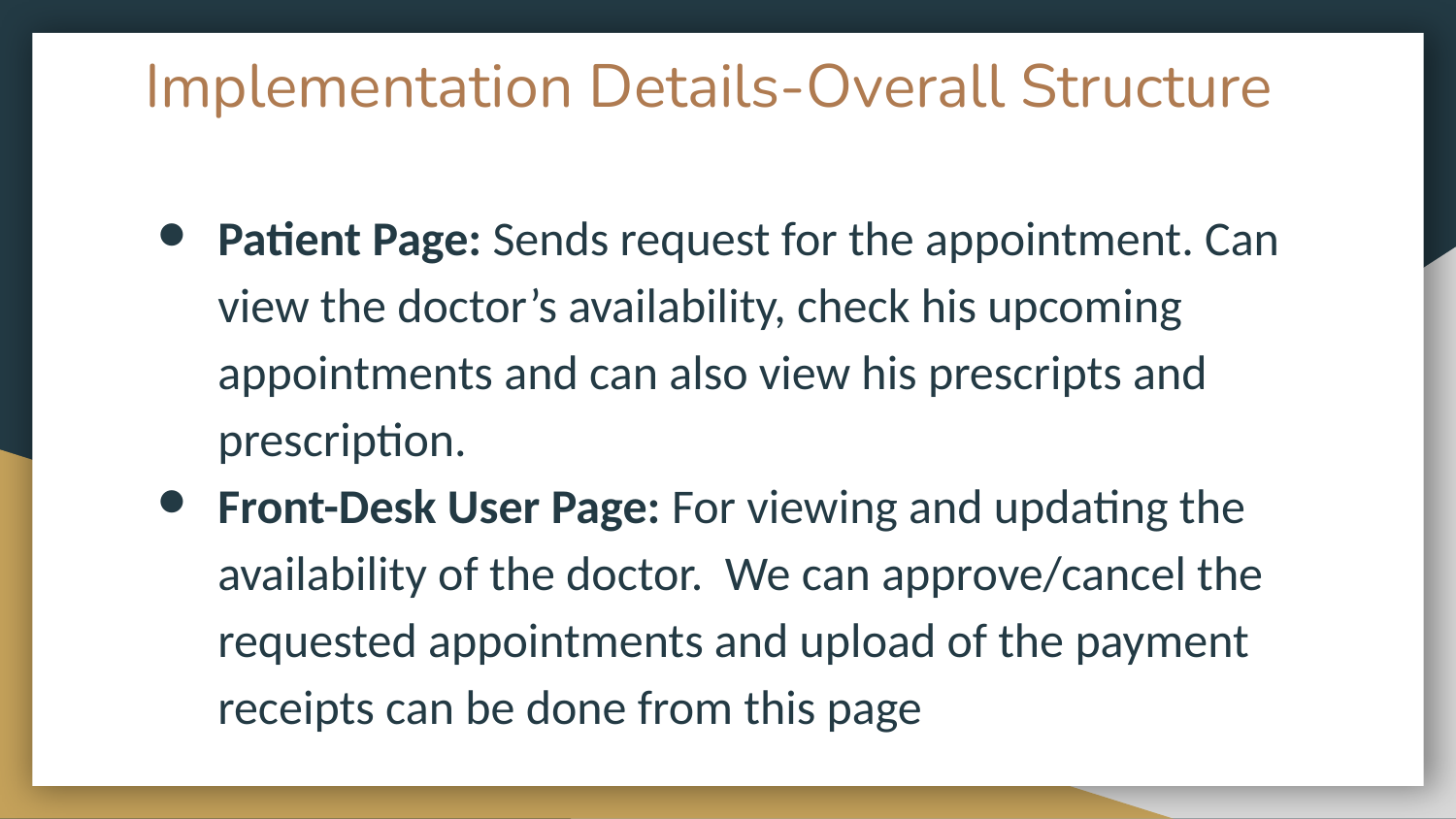

# Implementation Details-Overall Structure
Patient Page: Sends request for the appointment. Can view the doctor’s availability, check his upcoming appointments and can also view his prescripts and prescription.
Front-Desk User Page: For viewing and updating the availability of the doctor.  We can approve/cancel the requested appointments and upload of the payment receipts can be done from this page